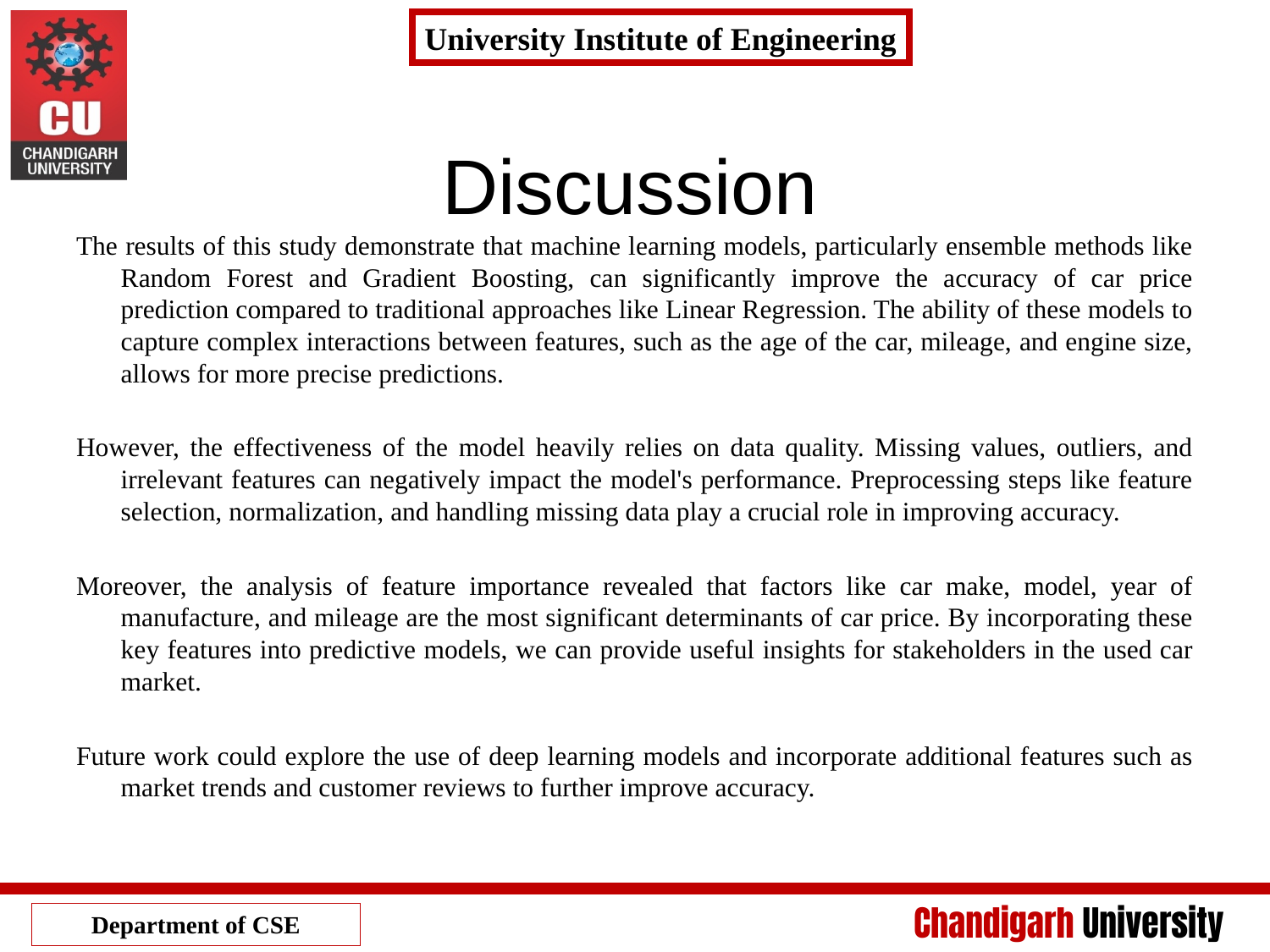

# Discussion
The results of this study demonstrate that machine learning models, particularly ensemble methods like Random Forest and Gradient Boosting, can significantly improve the accuracy of car price prediction compared to traditional approaches like Linear Regression. The ability of these models to capture complex interactions between features, such as the age of the car, mileage, and engine size, allows for more precise predictions.

However, the effectiveness of the model heavily relies on data quality. Missing values, outliers, and irrelevant features can negatively impact the model's performance. Preprocessing steps like feature selection, normalization, and handling missing data play a crucial role in improving accuracy.

Moreover, the analysis of feature importance revealed that factors like car make, model, year of manufacture, and mileage are the most significant determinants of car price. By incorporating these key features into predictive models, we can provide useful insights for stakeholders in the used car market.

Future work could explore the use of deep learning models and incorporate additional features such as market trends and customer reviews to further improve accuracy.